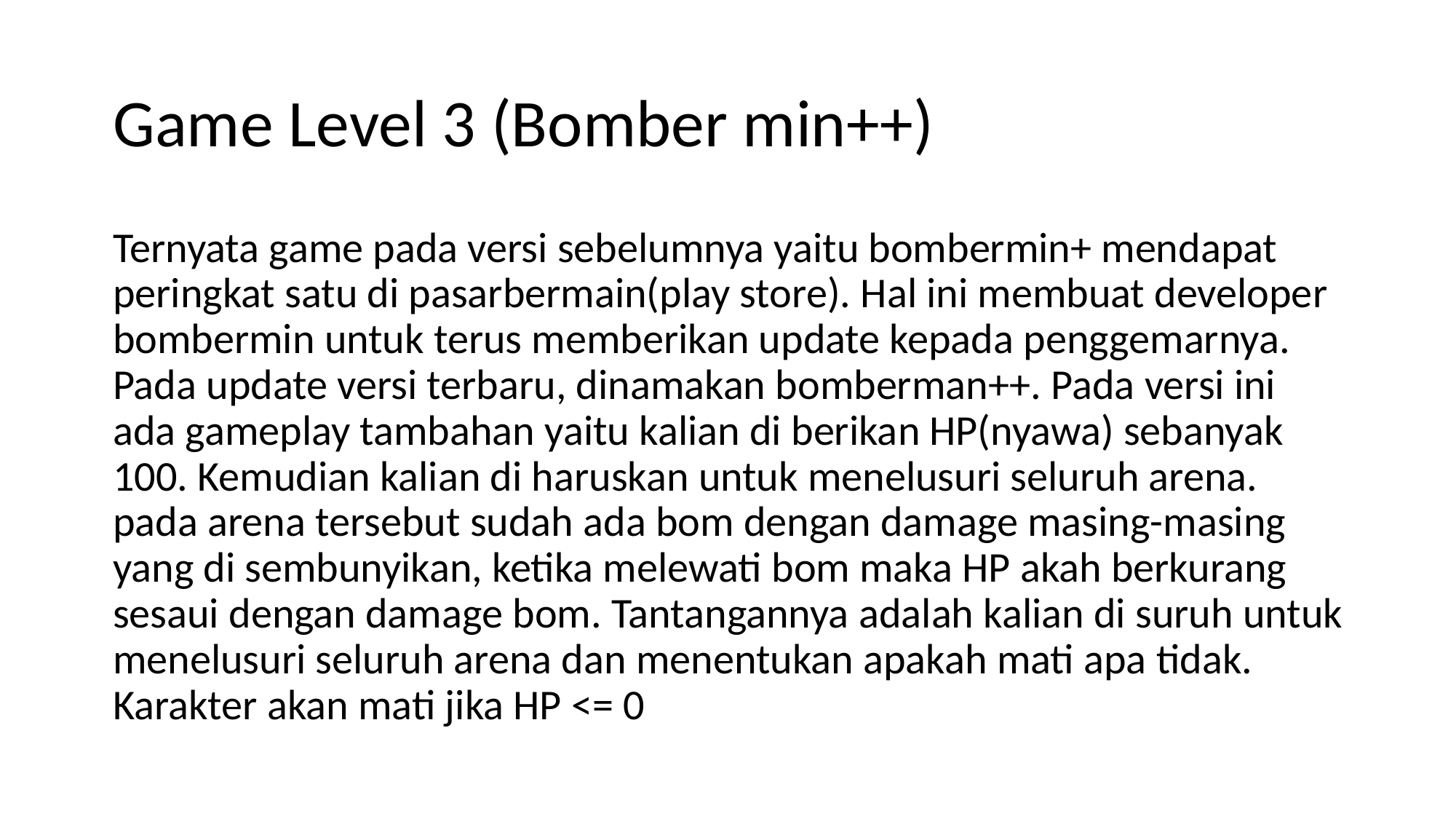

# Game Level 3 (Bomber min++)
Ternyata game pada versi sebelumnya yaitu bombermin+ mendapat peringkat satu di pasarbermain(play store). Hal ini membuat developer bombermin untuk terus memberikan update kepada penggemarnya. Pada update versi terbaru, dinamakan bomberman++. Pada versi ini ada gameplay tambahan yaitu kalian di berikan HP(nyawa) sebanyak 100. Kemudian kalian di haruskan untuk menelusuri seluruh arena. pada arena tersebut sudah ada bom dengan damage masing-masing yang di sembunyikan, ketika melewati bom maka HP akah berkurang sesaui dengan damage bom. Tantangannya adalah kalian di suruh untuk menelusuri seluruh arena dan menentukan apakah mati apa tidak. Karakter akan mati jika HP <= 0